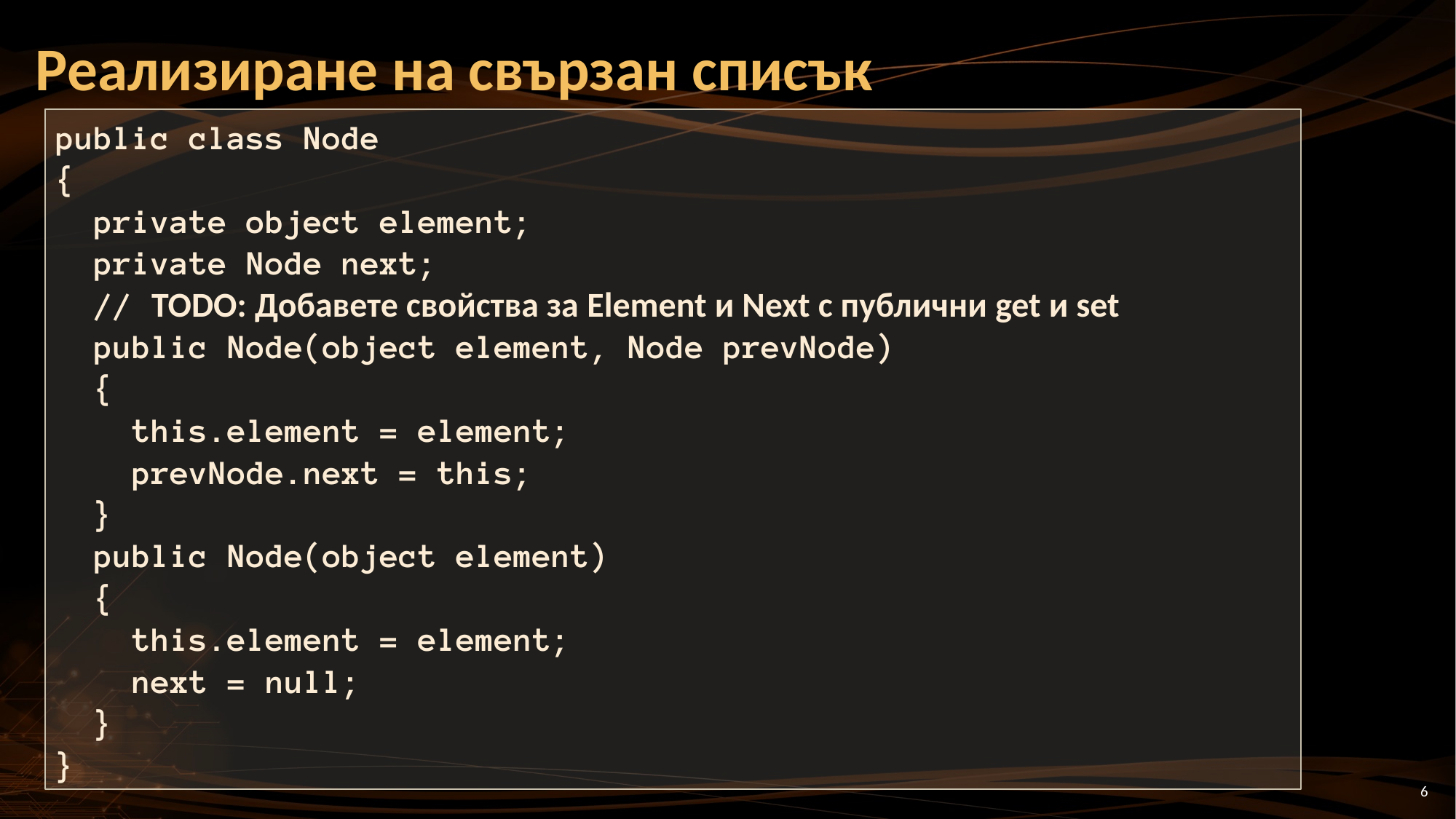

# Реализиране на свързан списък
public class Node
{
  private object element;
  private Node next;
  // TODO: Добавете свойства за Element и Next с публични get и set
  public Node(object element, Node prevNode)
  {
    this.element = element;
    prevNode.next = this;
  }
  public Node(object element)
  {
    this.element = element;
    next = null;
  }
}
6